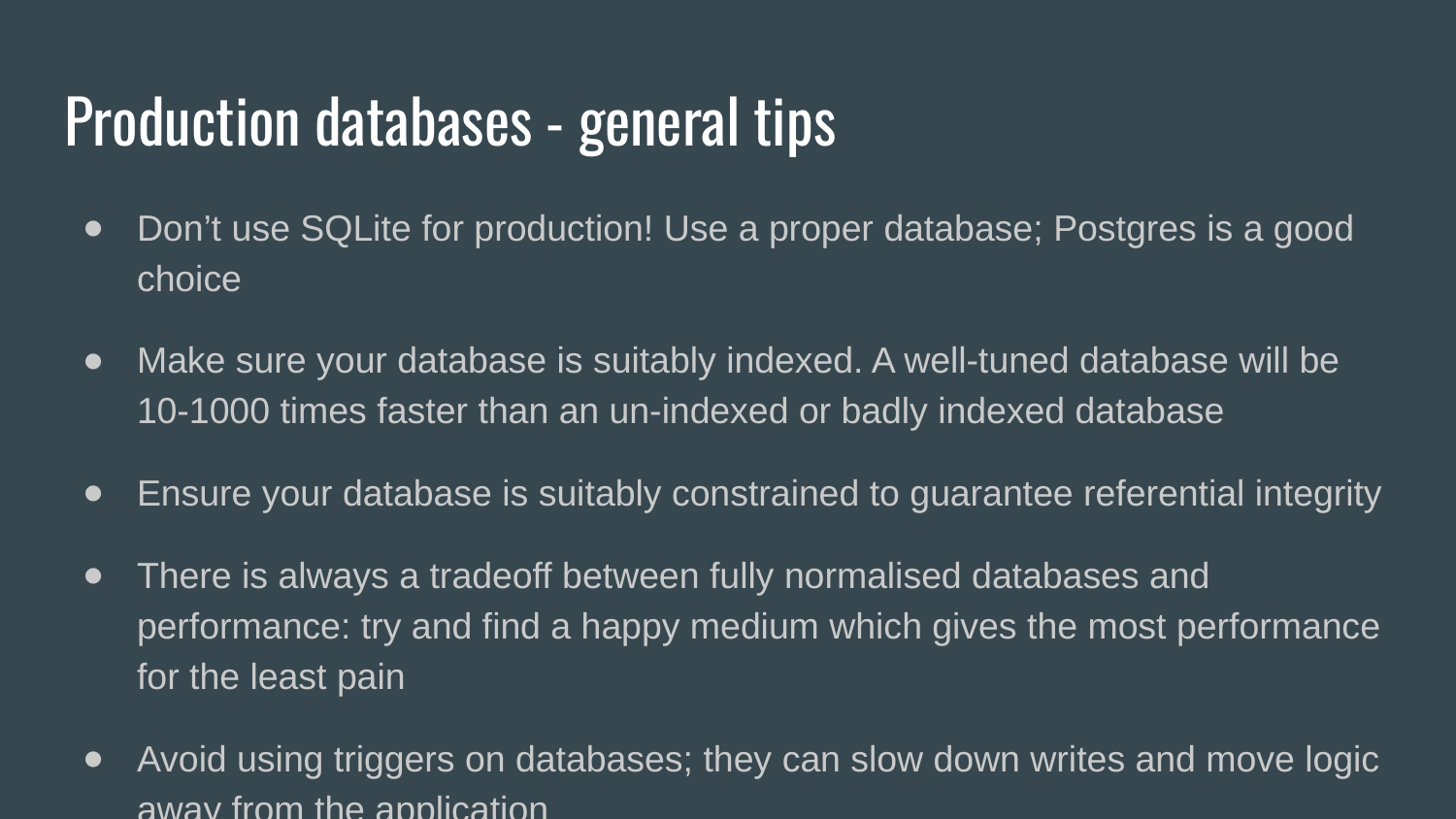

# Production databases - general tips
Don’t use SQLite for production! Use a proper database; Postgres is a good choice
Make sure your database is suitably indexed. A well-tuned database will be 10-1000 times faster than an un-indexed or badly indexed database
Ensure your database is suitably constrained to guarantee referential integrity
There is always a tradeoff between fully normalised databases and performance: try and find a happy medium which gives the most performance for the least pain
Avoid using triggers on databases; they can slow down writes and move logic away from the application
Avoid being over-generous with field size, e.g. text and blobs will be slower than strings